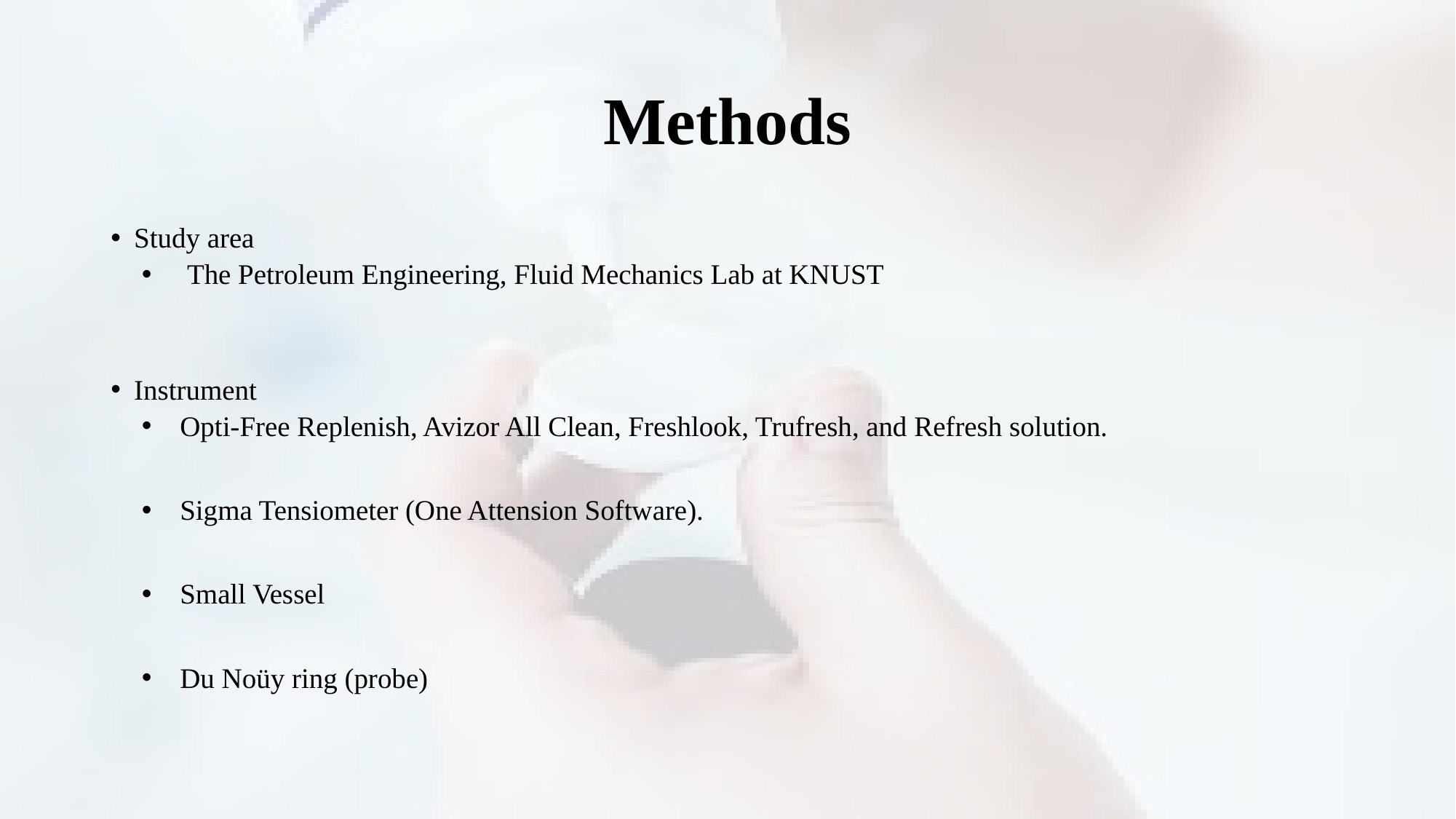

# Methods
Study area
 The Petroleum Engineering, Fluid Mechanics Lab at KNUST

Instrument
Opti-Free Replenish, Avizor All Clean, Freshlook, Trufresh, and Refresh solution.

Sigma Tensiometer (One Attension Software).

Small Vessel

Du Noüy ring (probe)